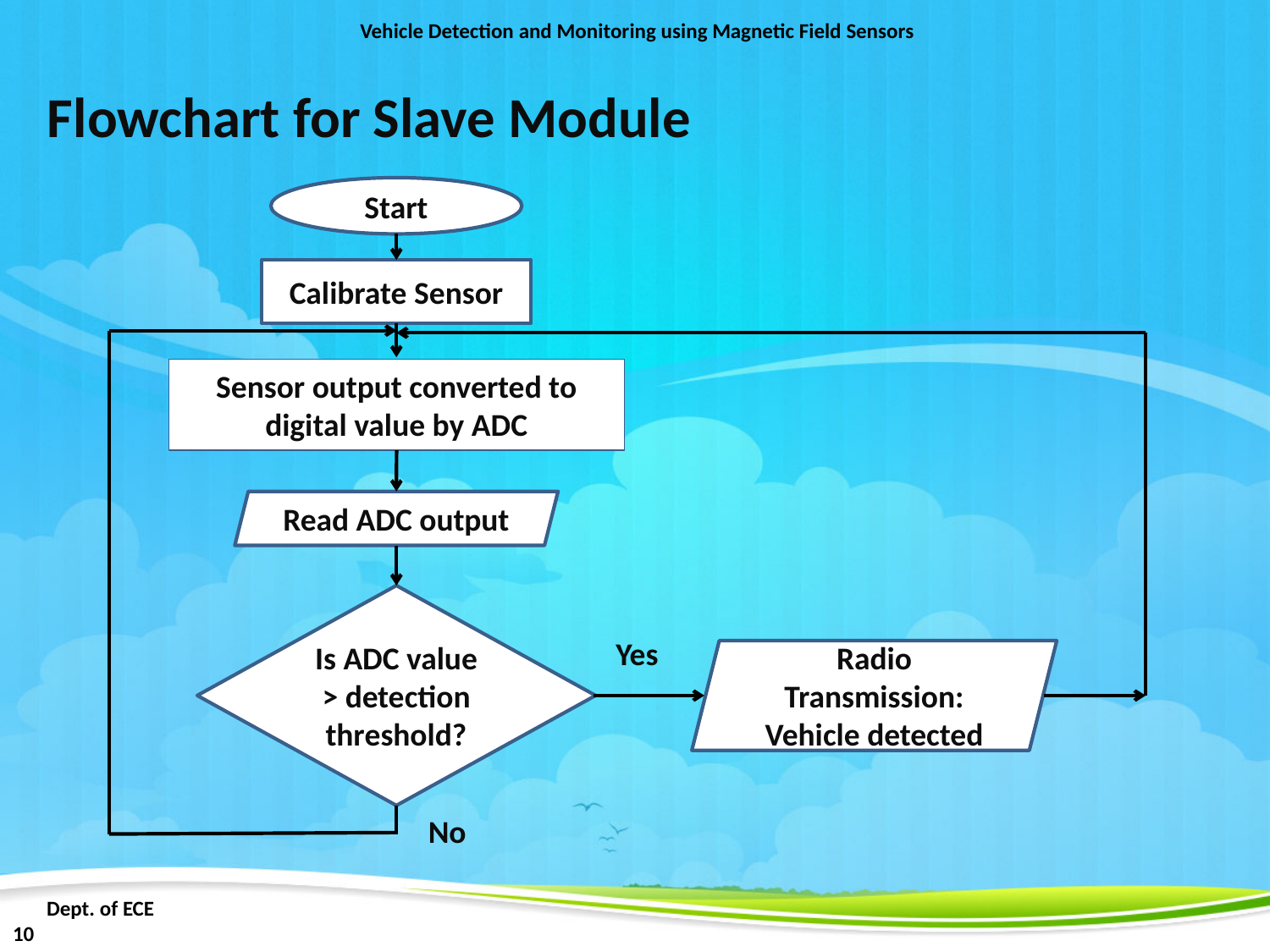

Vehicle Detection and Monitoring using Magnetic Field Sensors
Flowchart for Slave Module
Start
Calibrate Sensor
Sensor output converted to digital value by ADC
Read ADC output
Is ADC value > detection threshold?
Yes
Radio Transmission: Vehicle detected
No
       Dept. of ECE								                 10